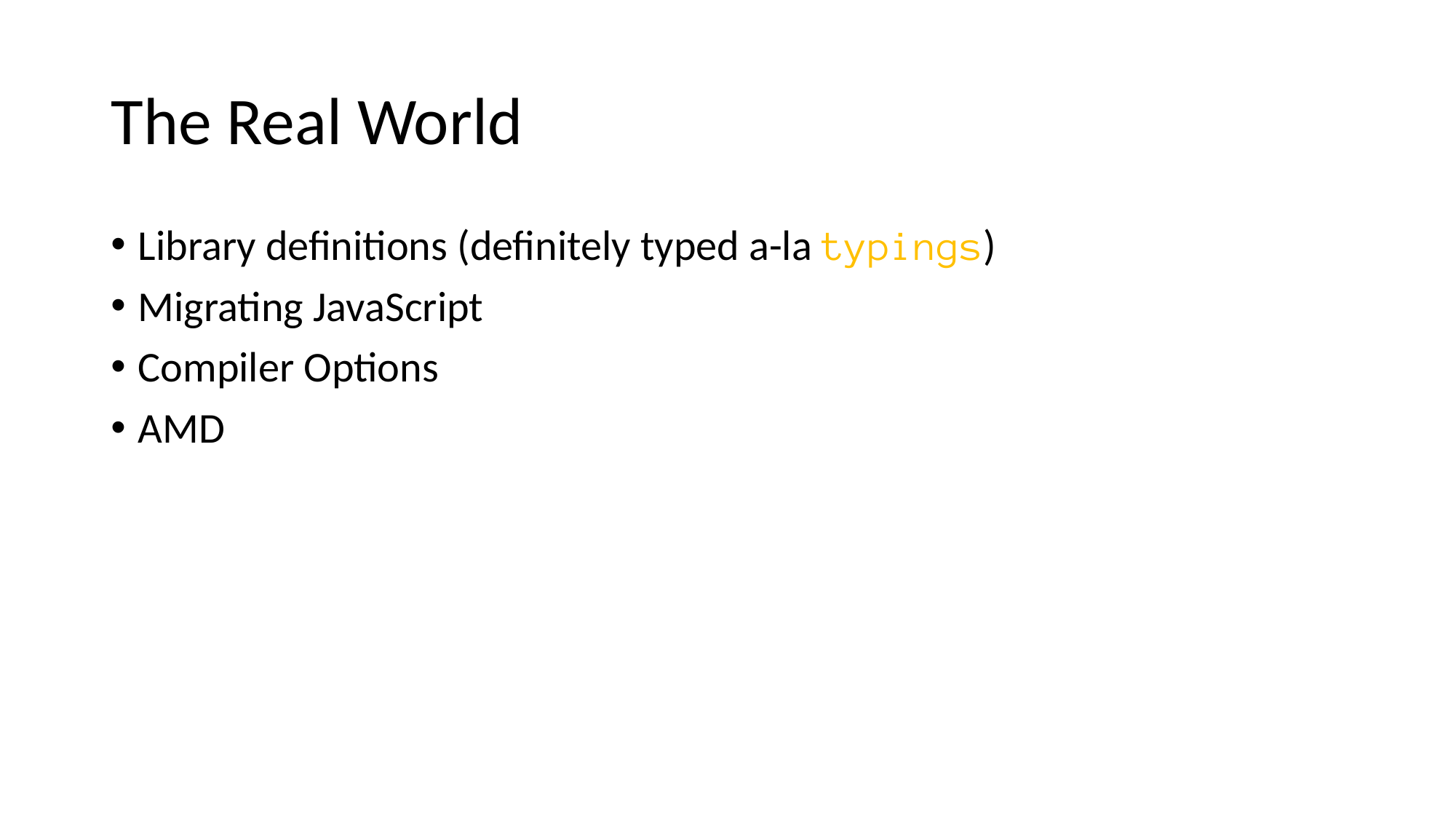

# The Real World
Library definitions (definitely typed a-la typings)
Migrating JavaScript
Compiler Options
AMD